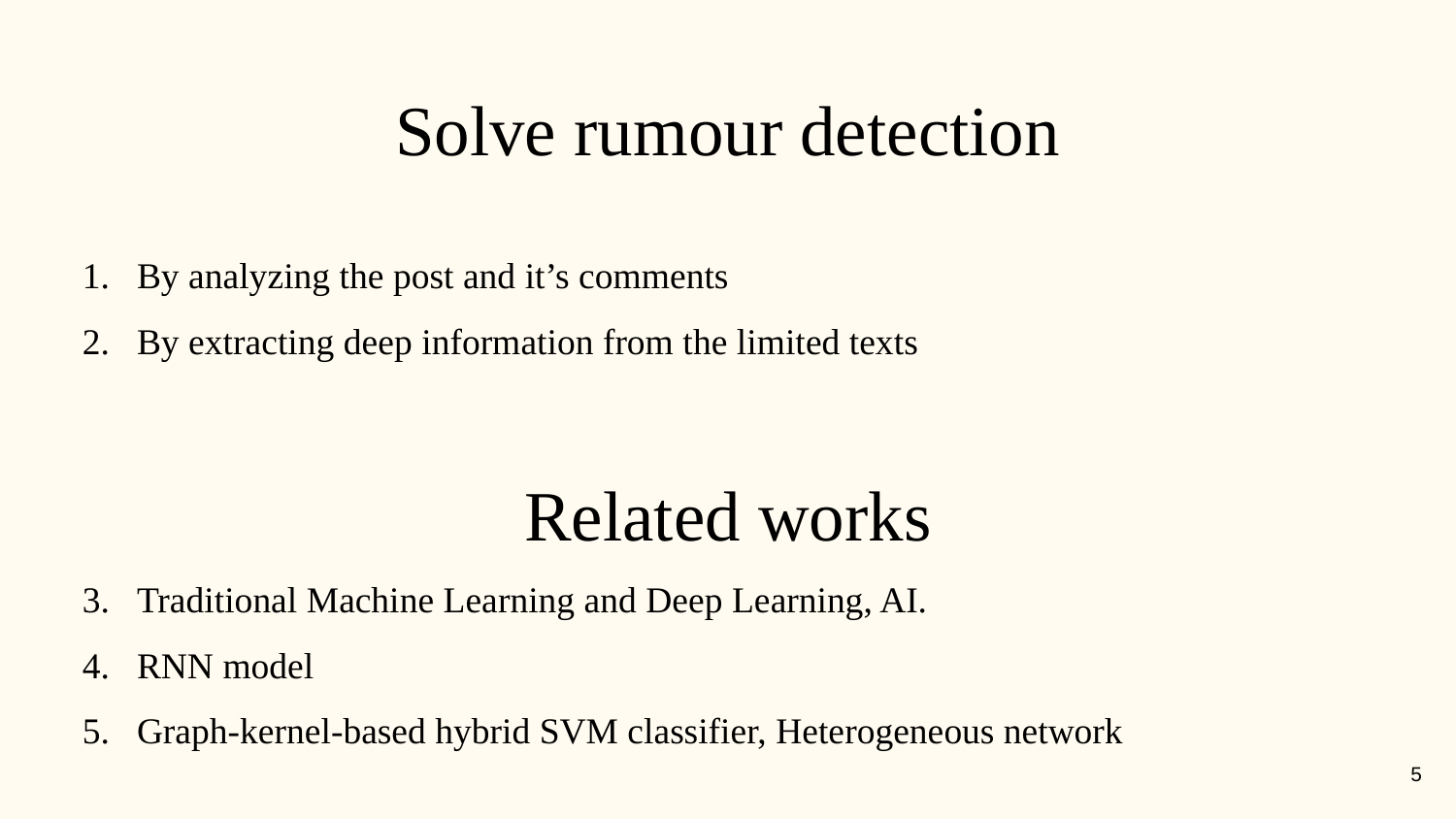

# Solve rumour detection

By analyzing the post and it’s comments
By extracting deep information from the limited texts

Related works
Traditional Machine Learning and Deep Learning, AI.
RNN model
Graph-kernel-based hybrid SVM classifier, Heterogeneous network

5